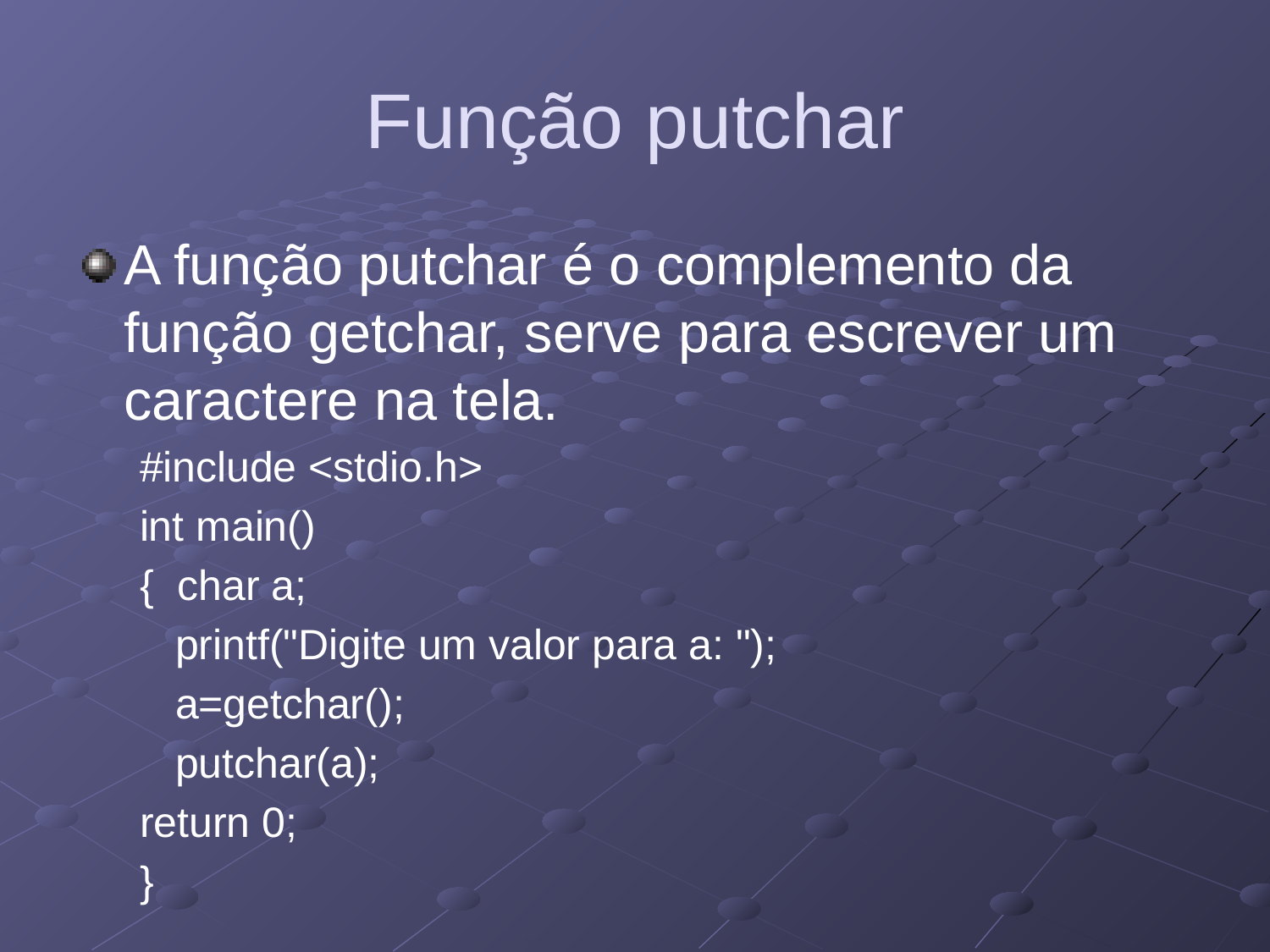

# Função putchar
A função putchar é o complemento da função getchar, serve para escrever um caractere na tela.
#include <stdio.h>
int main()
{  char a;
   printf("Digite um valor para a: ");
   a=getchar();
   putchar(a);
return 0;
}